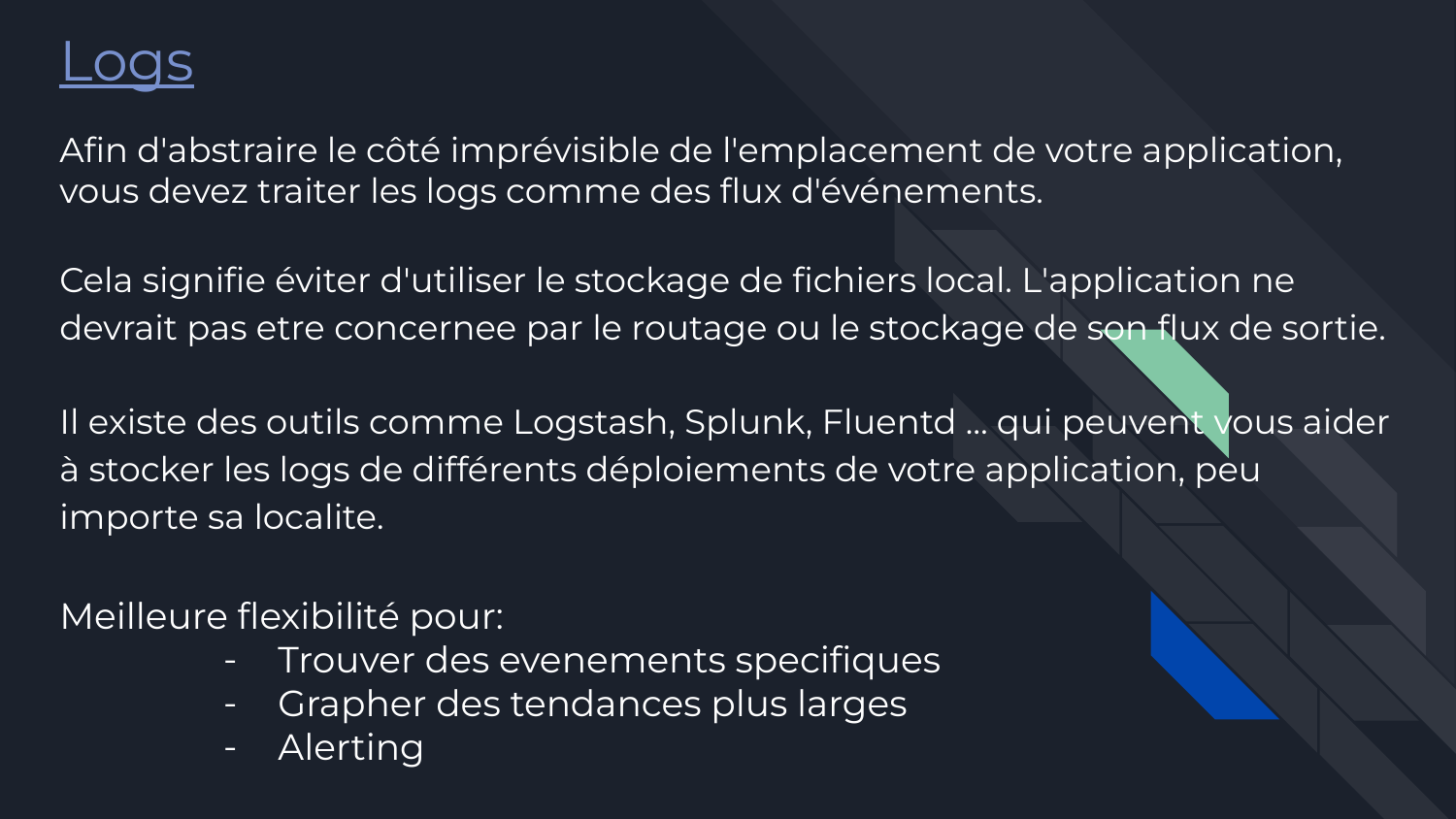

Logs
# Afin d'abstraire le côté imprévisible de l'emplacement de votre application, vous devez traiter les logs comme des flux d'événements.

Cela signifie éviter d'utiliser le stockage de fichiers local. L'application ne devrait pas etre concernee par le routage ou le stockage de son flux de sortie.
Il existe des outils comme Logstash, Splunk, Fluentd … qui peuvent vous aider à stocker les logs de différents déploiements de votre application, peu importe sa localite.
Meilleure flexibilité pour:
Trouver des evenements specifiques
Grapher des tendances plus larges
Alerting